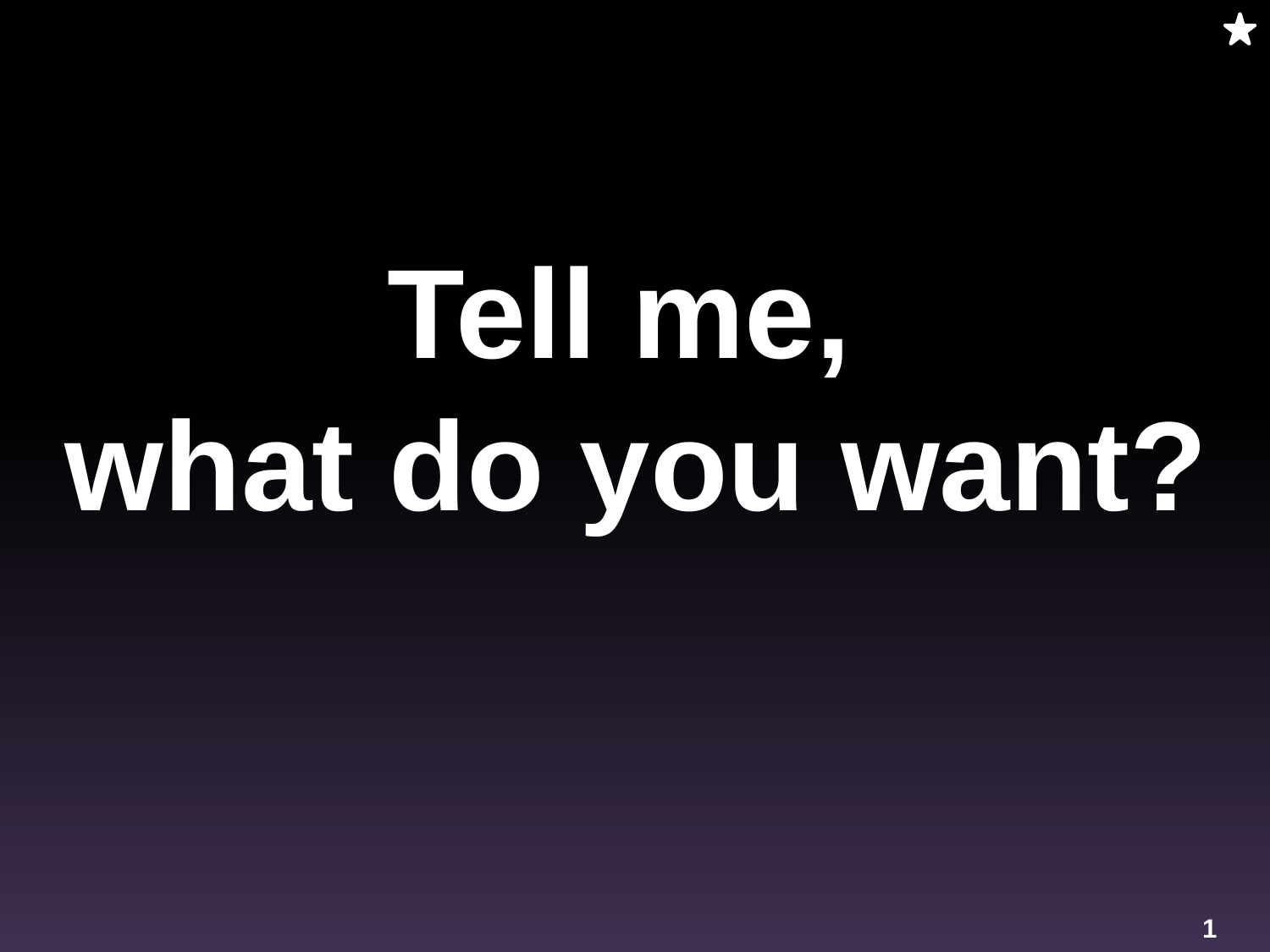

Tell me,
what do you want?
1